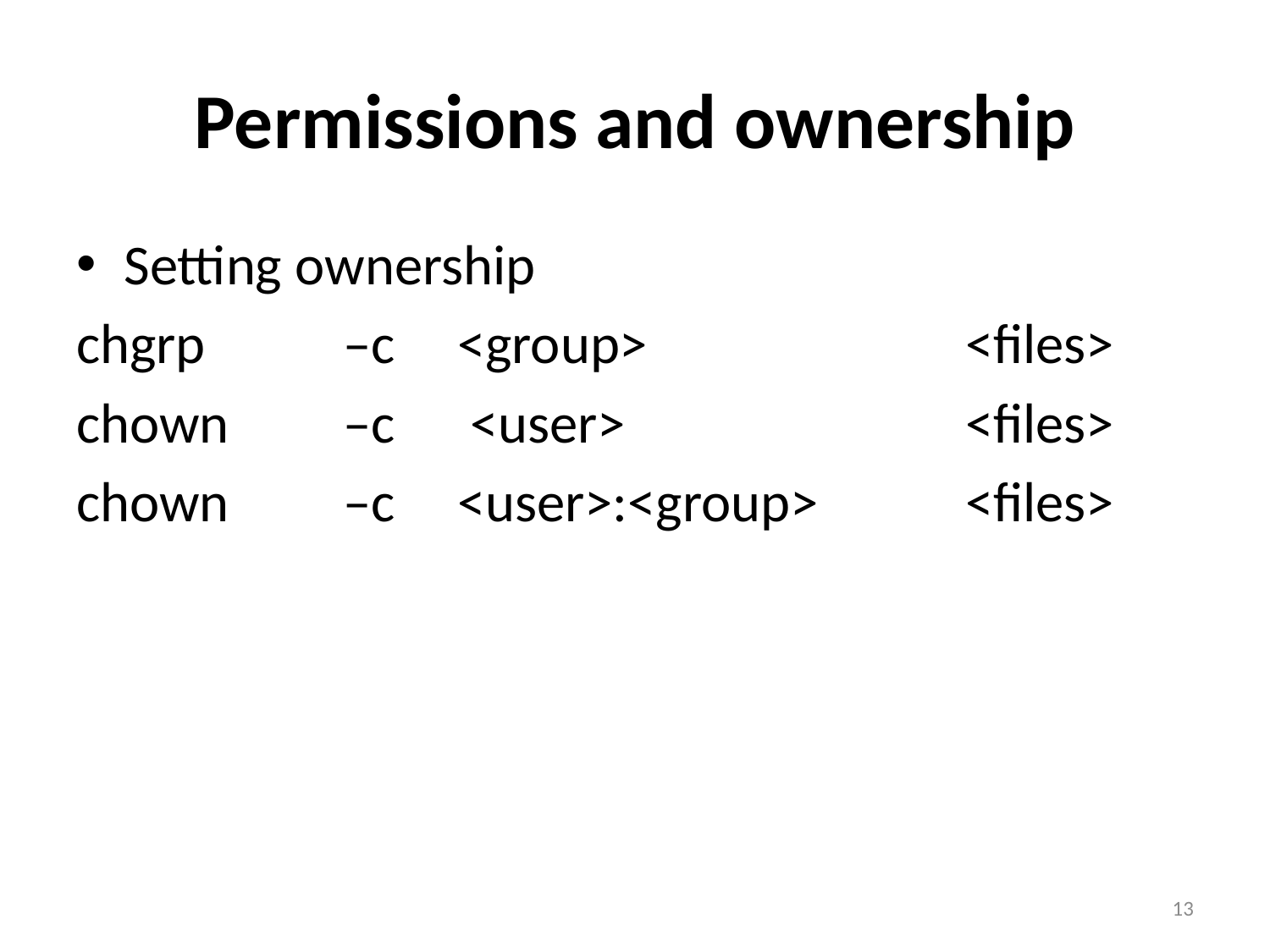

# Permissions and ownership
Setting ownership
chgrp  	 –c 	<group>	 		<files>
chown	 –c	 <user> 			<files>
chown	 –c 	<user>:<group>		<files>

13